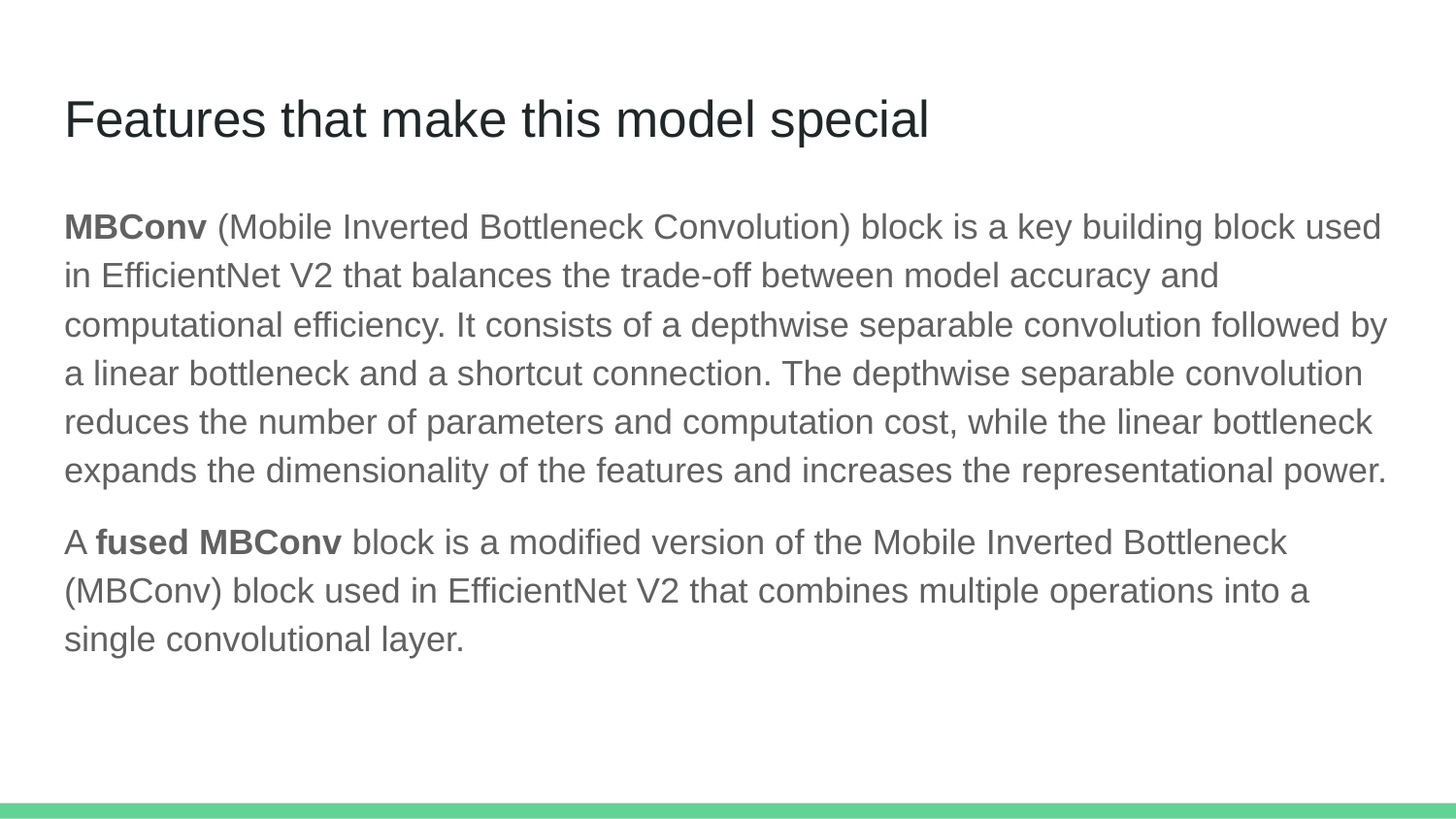

# Features that make this model special
MBConv (Mobile Inverted Bottleneck Convolution) block is a key building block used in EfficientNet V2 that balances the trade-off between model accuracy and computational efficiency. It consists of a depthwise separable convolution followed by a linear bottleneck and a shortcut connection. The depthwise separable convolution reduces the number of parameters and computation cost, while the linear bottleneck expands the dimensionality of the features and increases the representational power.
A fused MBConv block is a modified version of the Mobile Inverted Bottleneck (MBConv) block used in EfficientNet V2 that combines multiple operations into a single convolutional layer.